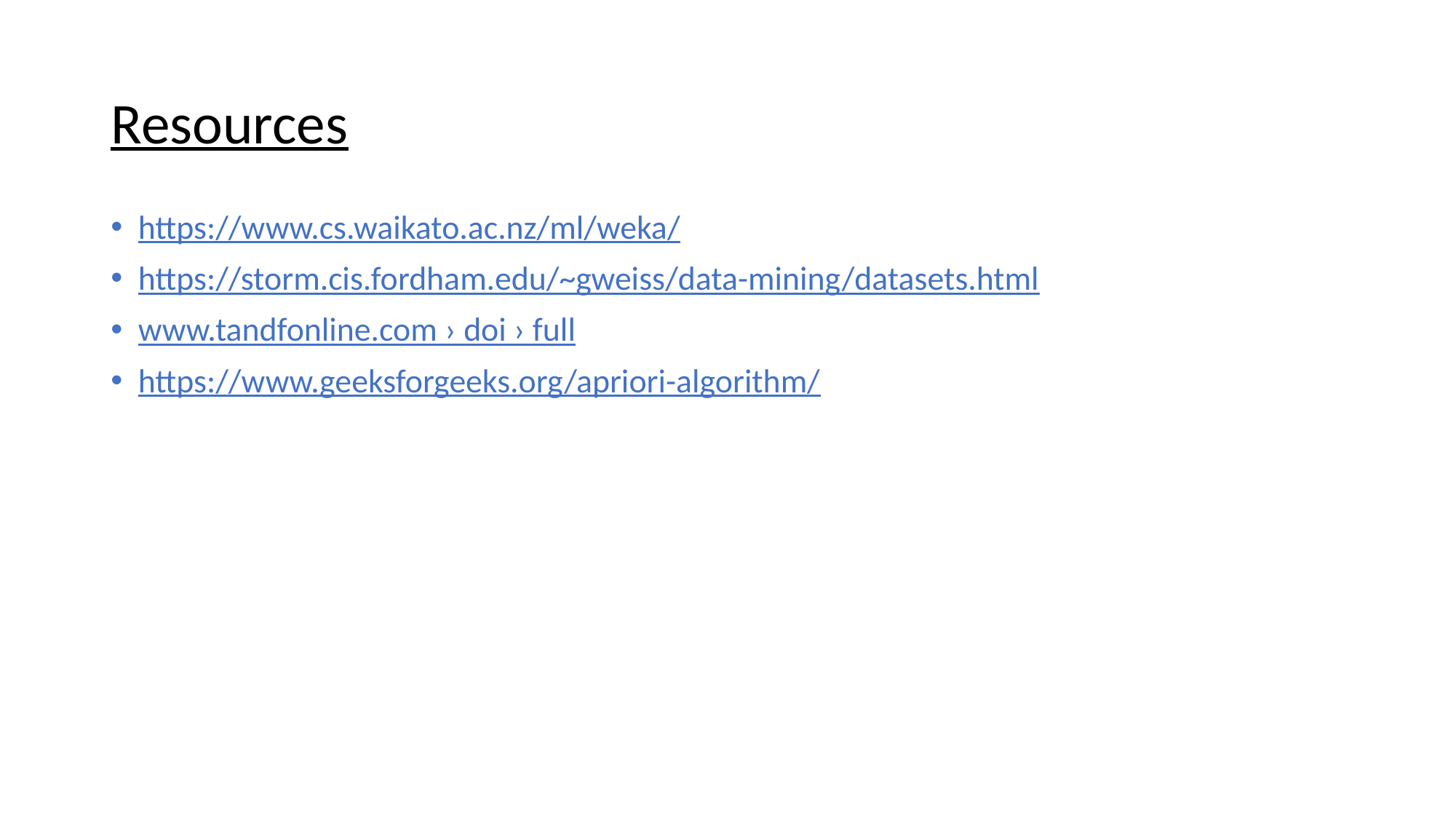

# Resources

https://www.cs.waikato.ac.nz/ml/weka/
https://storm.cis.fordham.edu/~gweiss/data-mining/datasets.html
www.tandfonline.com › doi › full
https://www.geeksforgeeks.org/apriori-algorithm/